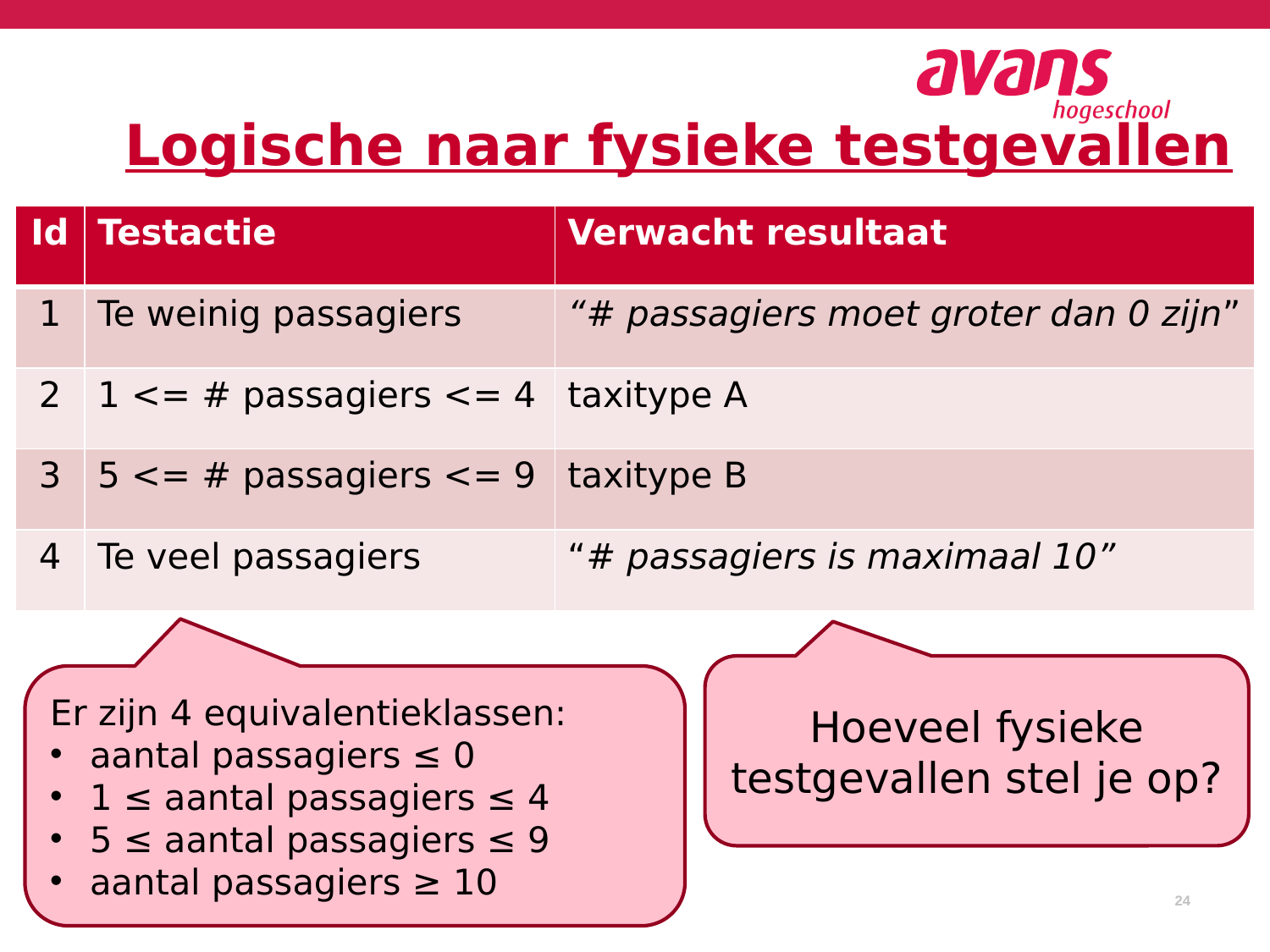

24
# Logische naar fysieke testgevallen
| Id | Testactie | Verwacht resultaat |
| --- | --- | --- |
| 1 | Te weinig passagiers | “# passagiers moet groter dan 0 zijn” |
| 2 | 1 <= # passagiers <= 4 | taxitype A |
| 3 | 5 <= # passagiers <= 9 | taxitype B |
| 4 | Te veel passagiers | “# passagiers is maximaal 10” |
Hoeveel fysieke testgevallen stel je op?
Er zijn 4 equivalentieklassen:
aantal passagiers ≤ 0
1 ≤ aantal passagiers ≤ 4
5 ≤ aantal passagiers ≤ 9
aantal passagiers ≥ 10